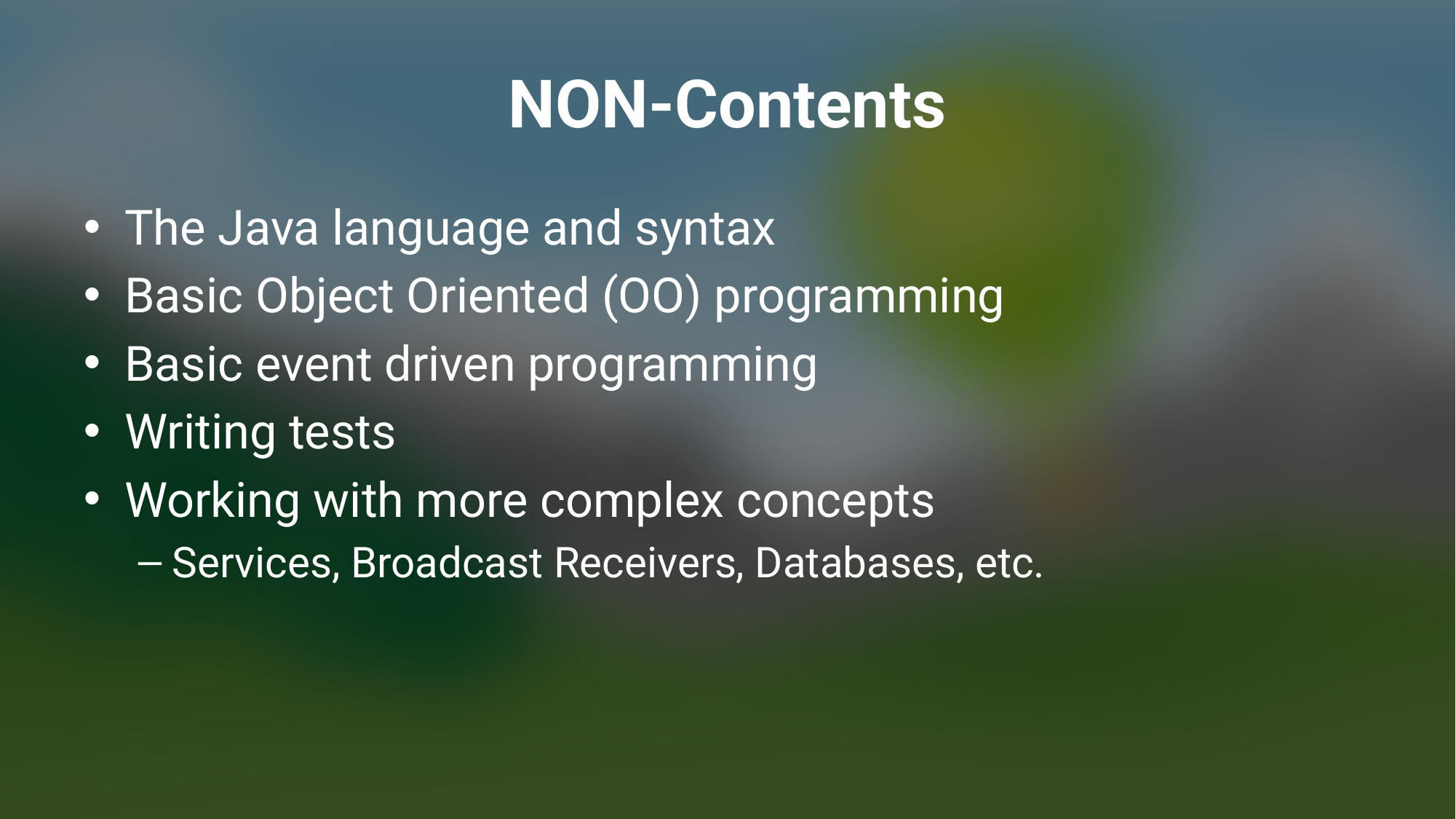

# NON-Contents
The Java language and syntax
Basic Object Oriented (OO) programming
Basic event driven programming
Writing tests
Working with more complex concepts
Services, Broadcast Receivers, Databases, etc.